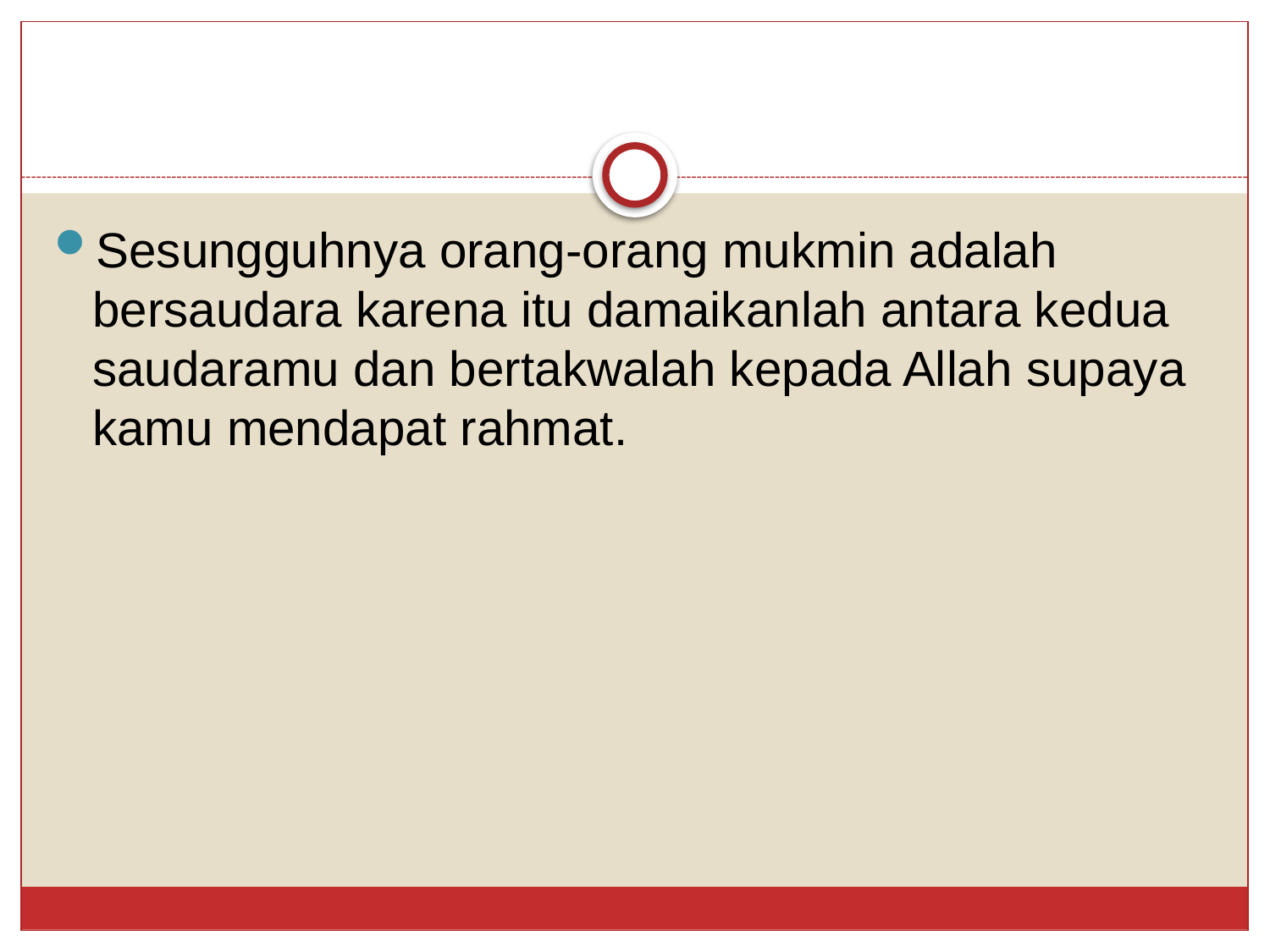

#
Sesungguhnya orang-orang mukmin adalah bersaudara karena itu damaikanlah antara kedua saudaramu dan bertakwalah kepada Allah supaya kamu mendapat rahmat.